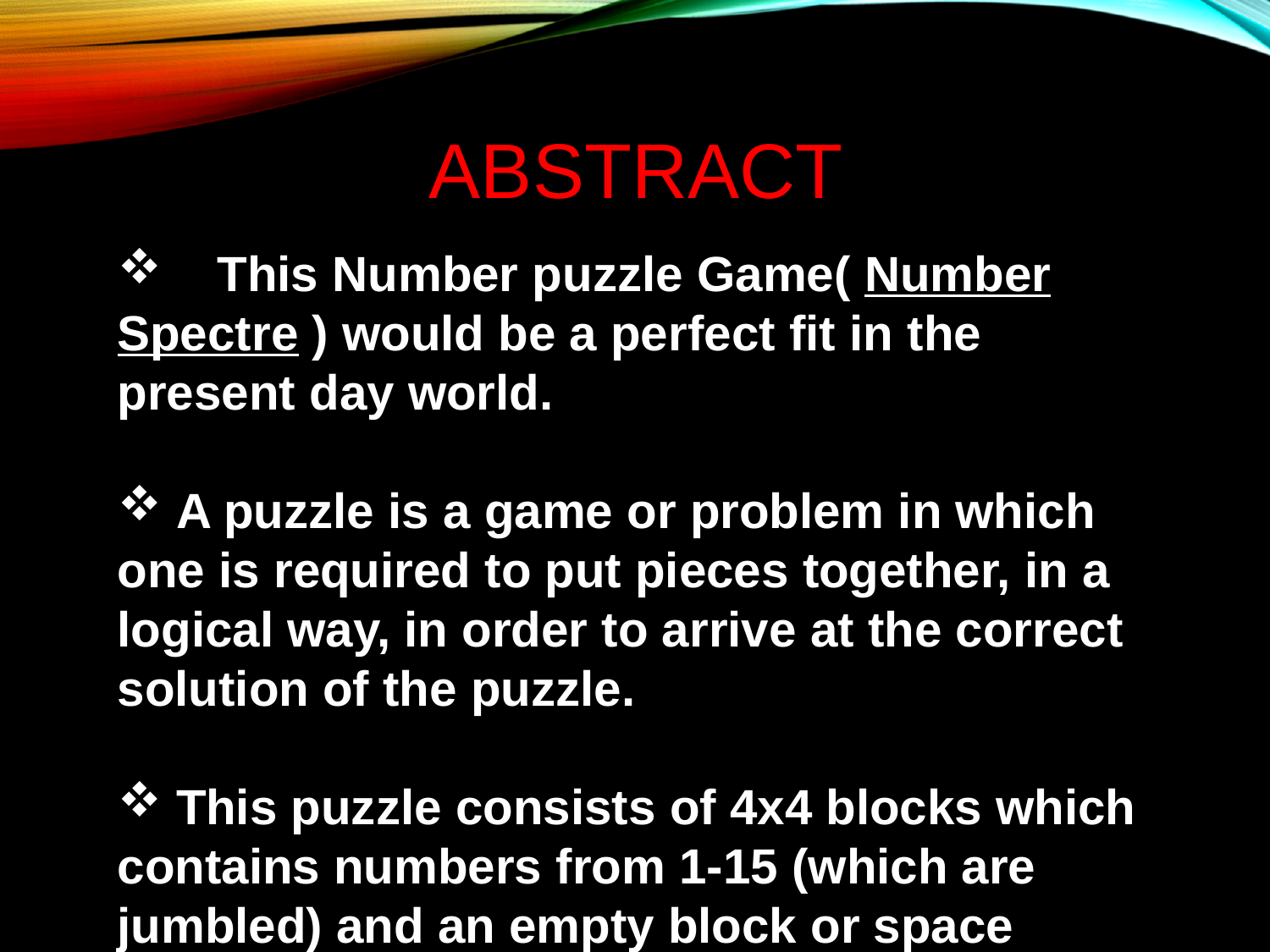

ABSTRACT
    This Number puzzle Game( Number Spectre ) would be a perfect fit in the present day world.

 A puzzle is a game or problem in which one is required to put pieces together, in a logical way, in order to arrive at the correct solution of the puzzle.

 This puzzle consists of 4x4 blocks which contains numbers from 1-15 (which are jumbled) and an empty block or space